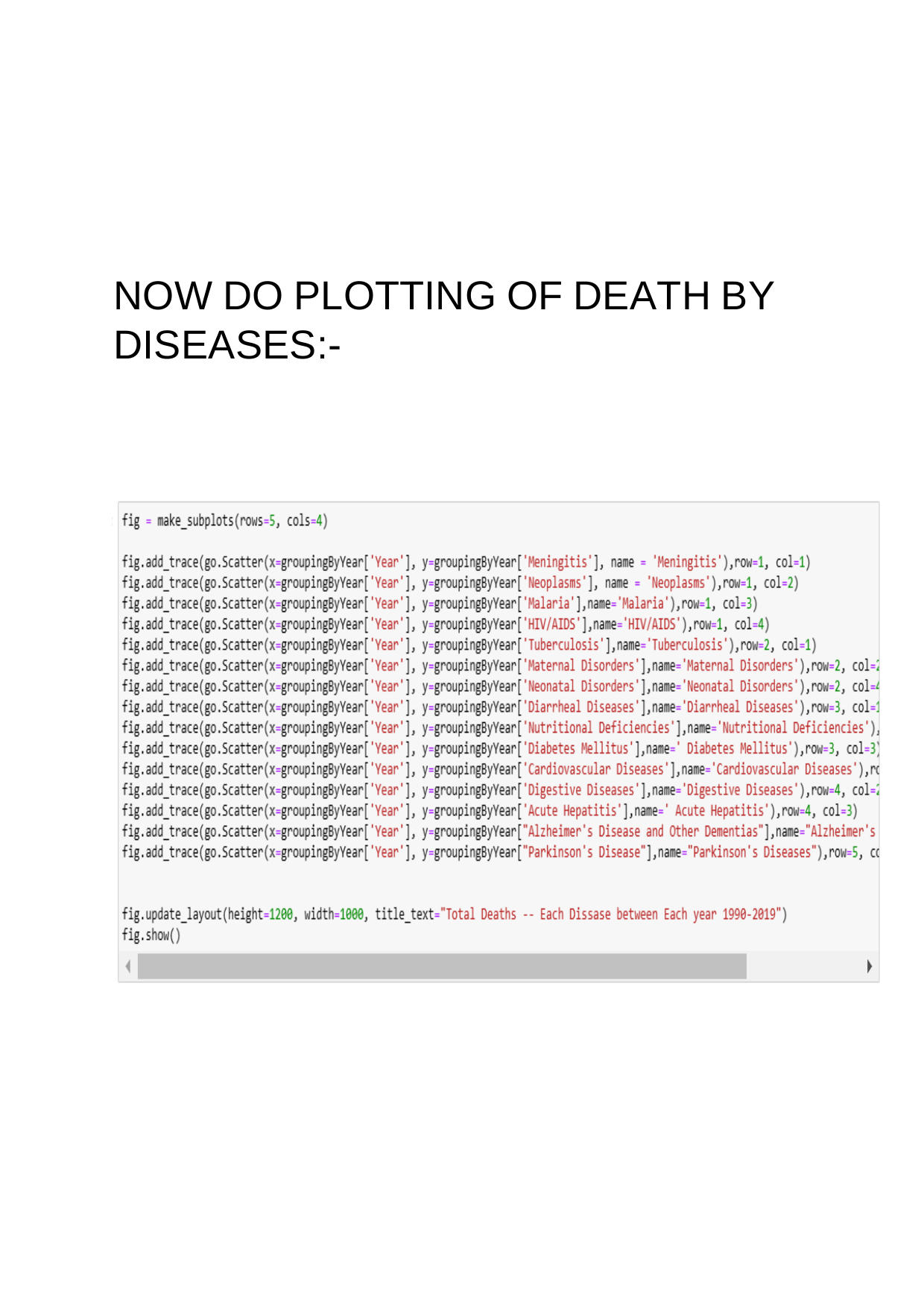

NOW DO PLOTTING OF DEATH BY DISEASES:-